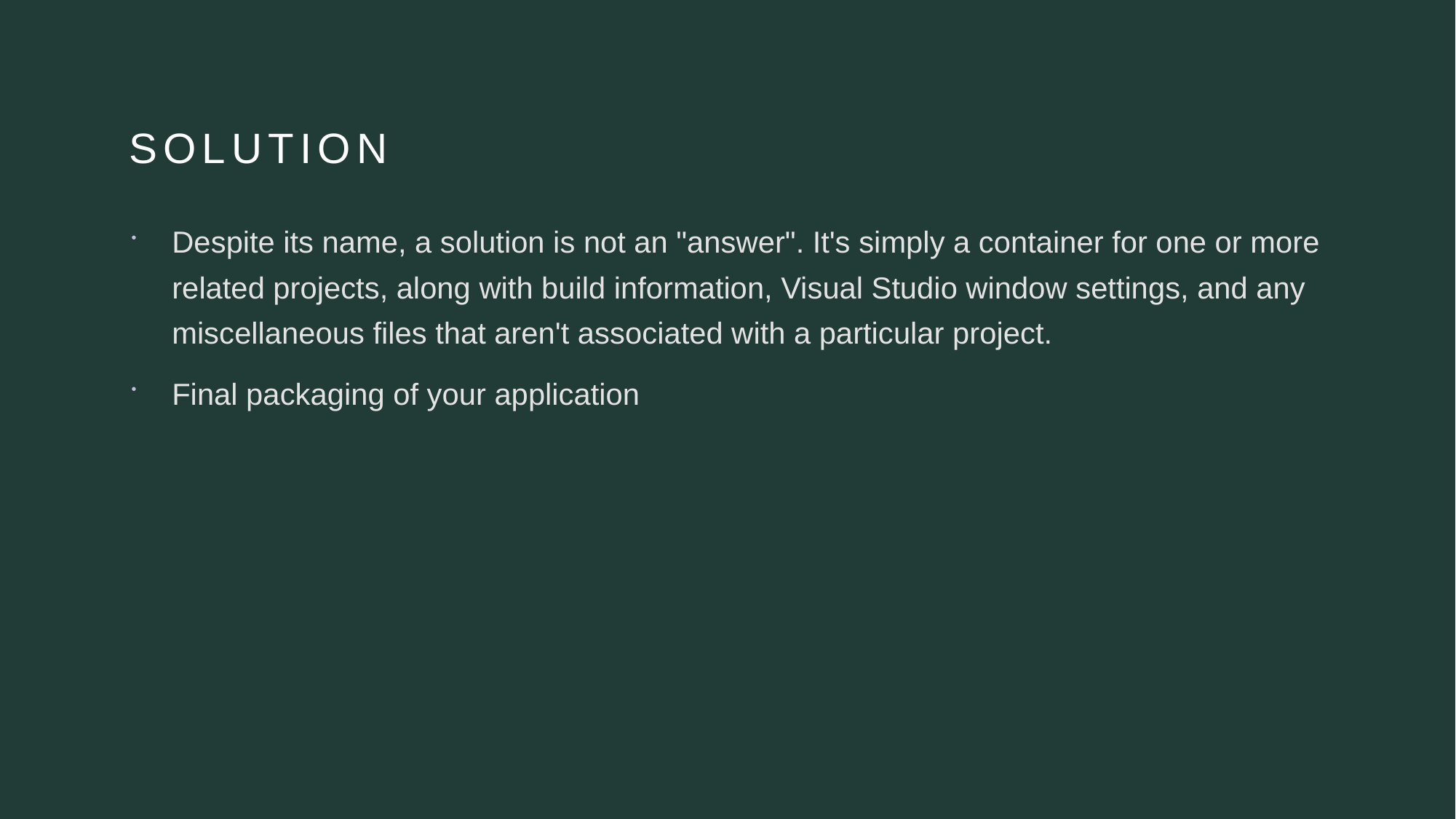

# Solution
Despite its name, a solution is not an "answer". It's simply a container for one or more related projects, along with build information, Visual Studio window settings, and any miscellaneous files that aren't associated with a particular project.
Final packaging of your application